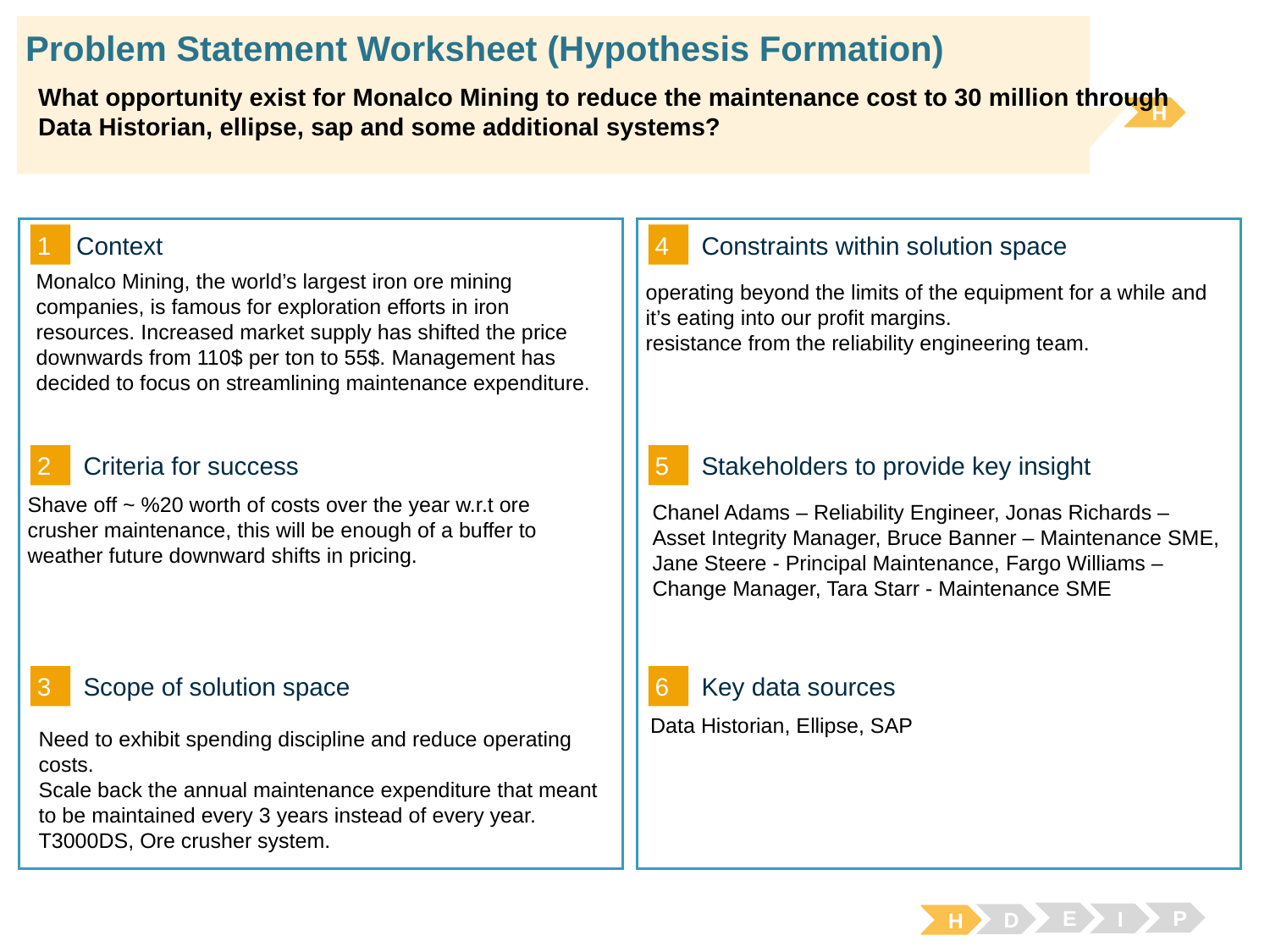

# Problem Statement Worksheet (Hypothesis Formation)
What opportunity exist for Monalco Mining to reduce the maintenance cost to 30 million through Data Historian, ellipse, sap and some additional systems?
H

1
4
Context
Constraints within solution space
Monalco Mining, the world’s largest iron ore mining companies, is famous for exploration efforts in iron resources. Increased market supply has shifted the price downwards from 110$ per ton to 55$. Management has decided to focus on streamlining maintenance expenditure.
operating beyond the limits of the equipment for a while and it’s eating into our profit margins.
resistance from the reliability engineering team.

2
5
Criteria for success
Stakeholders to provide key insight
Shave off ~ %20 worth of costs over the year w.r.t ore crusher maintenance, this will be enough of a buffer to weather future downward shifts in pricing.

Chanel Adams – Reliability Engineer, Jonas Richards – Asset Integrity Manager, Bruce Banner – Maintenance SME, Jane Steere - Principal Maintenance, Fargo Williams – Change Manager, Tara Starr - Maintenance SME
3
6
Key data sources
Scope of solution space
Data Historian, Ellipse, SAP
Need to exhibit spending discipline and reduce operating costs.
Scale back the annual maintenance expenditure that meant to be maintained every 3 years instead of every year.
T3000DS, Ore crusher system.

E
P
I
D
H